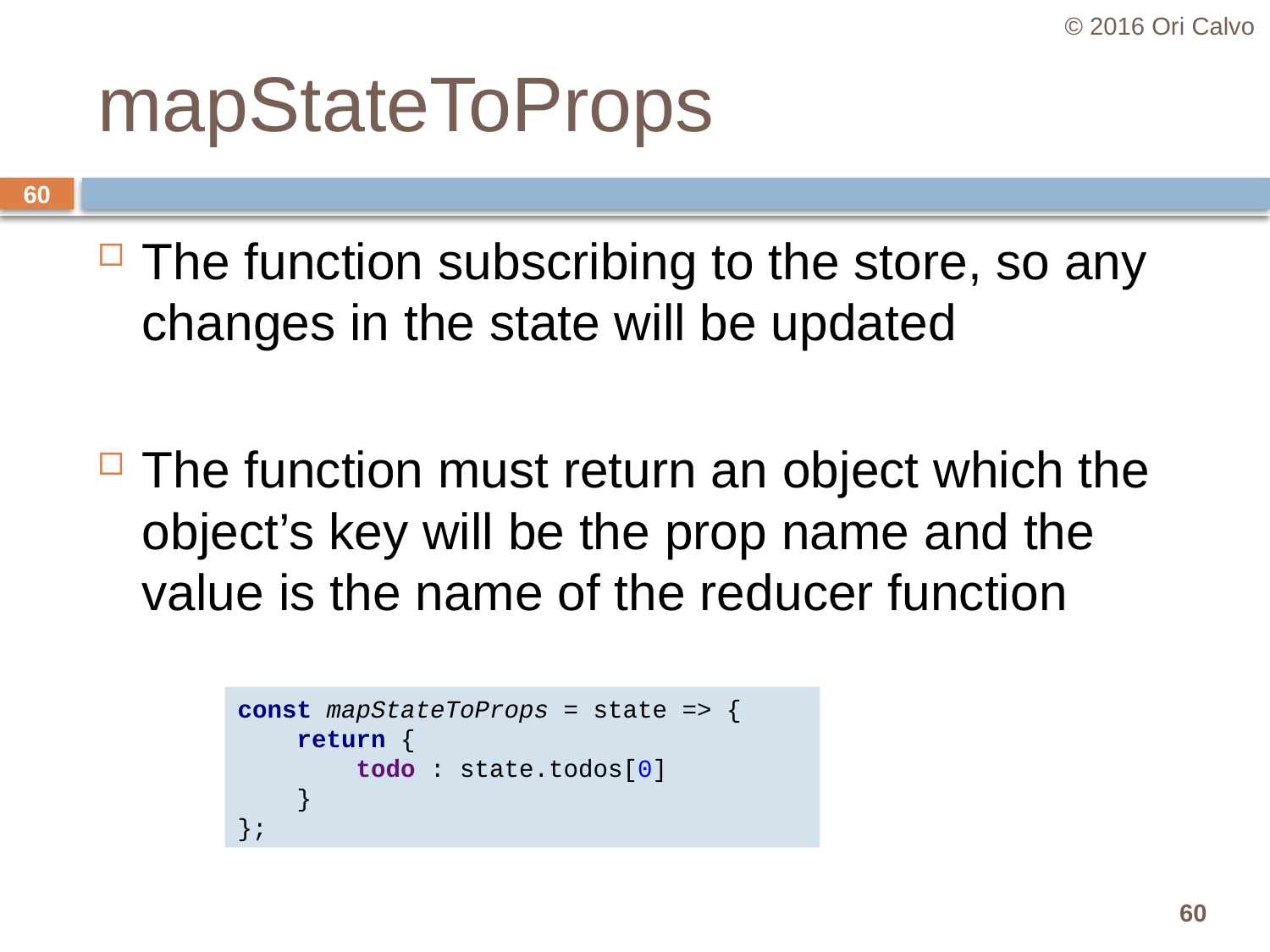

© 2016 Ori Calvo
# mapStateToProps
60
The function subscribing to the store, so any changes in the state will be updated

The function must return an object which the object’s key will be the prop name and the value is the name of the reducer function

const mapStateToProps = state => {
    return {
        todo : state.todos[0]
    }
};